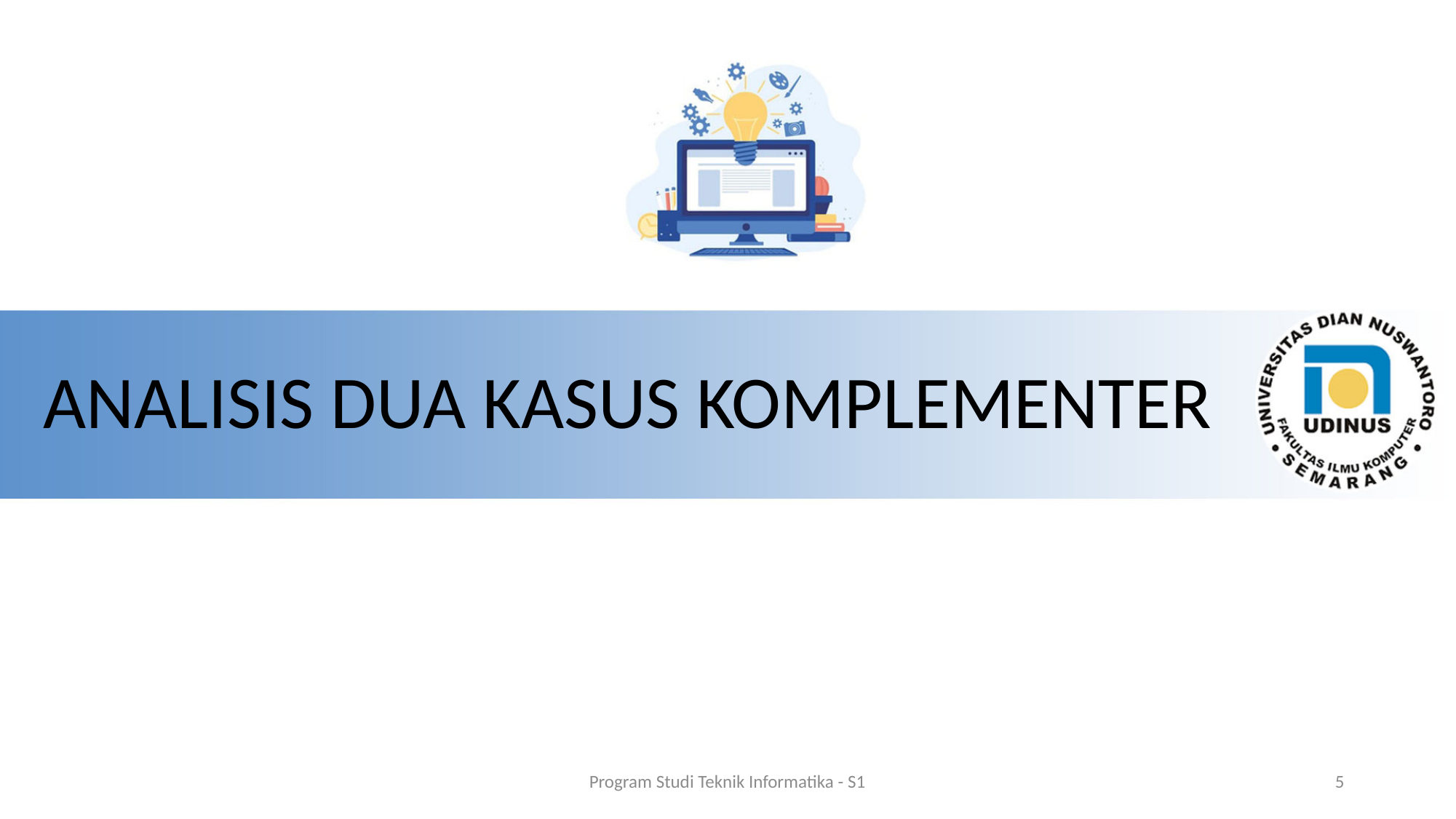

# ANALISIS DUA KASUS KOMPLEMENTER
Program Studi Teknik Informatika - S1
5